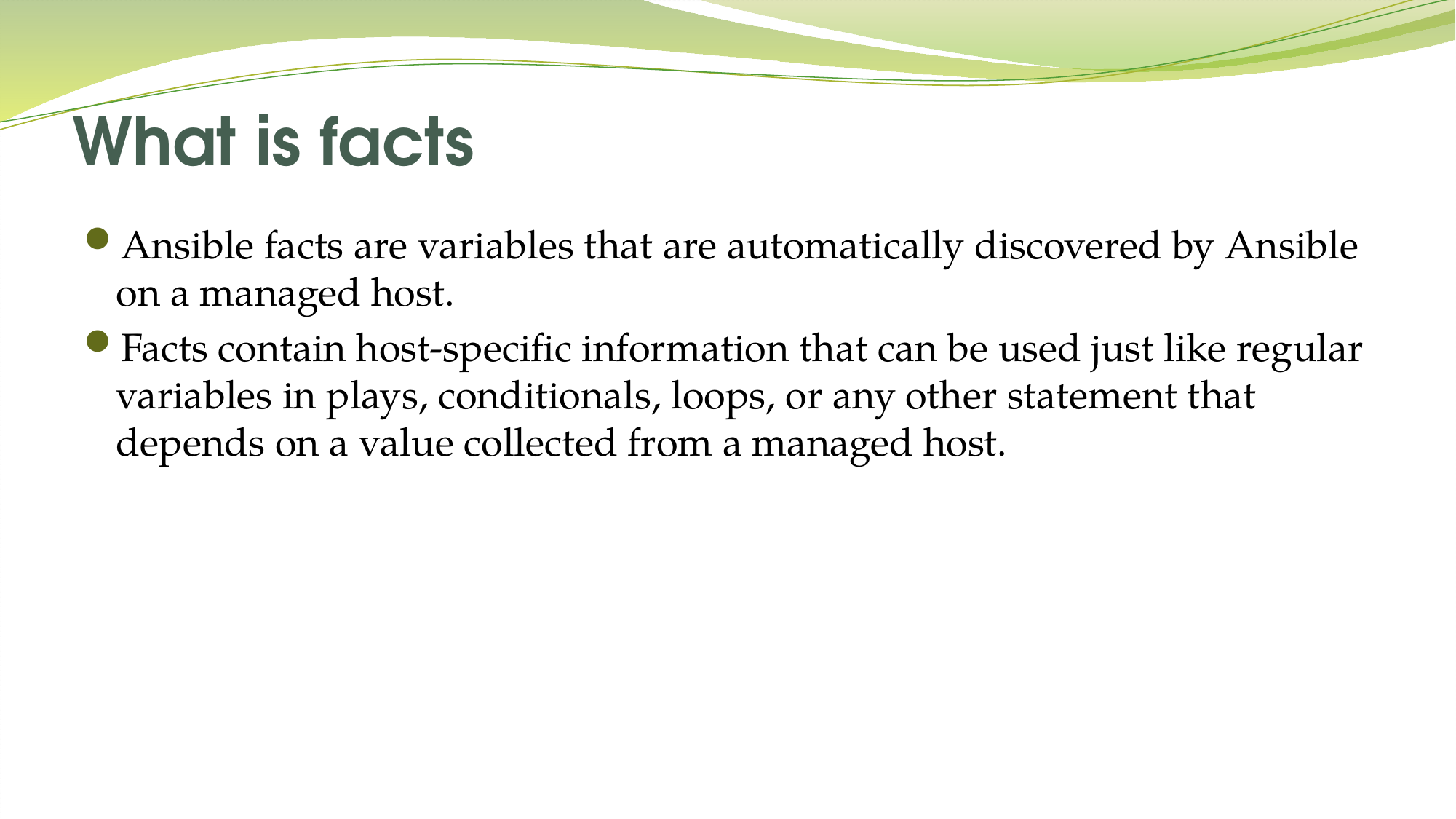

# What is facts
Ansible facts are variables that are automatically discovered by Ansible on a managed host.
Facts contain host-specific information that can be used just like regular variables in plays, conditionals, loops, or any other statement that depends on a value collected from a managed host.